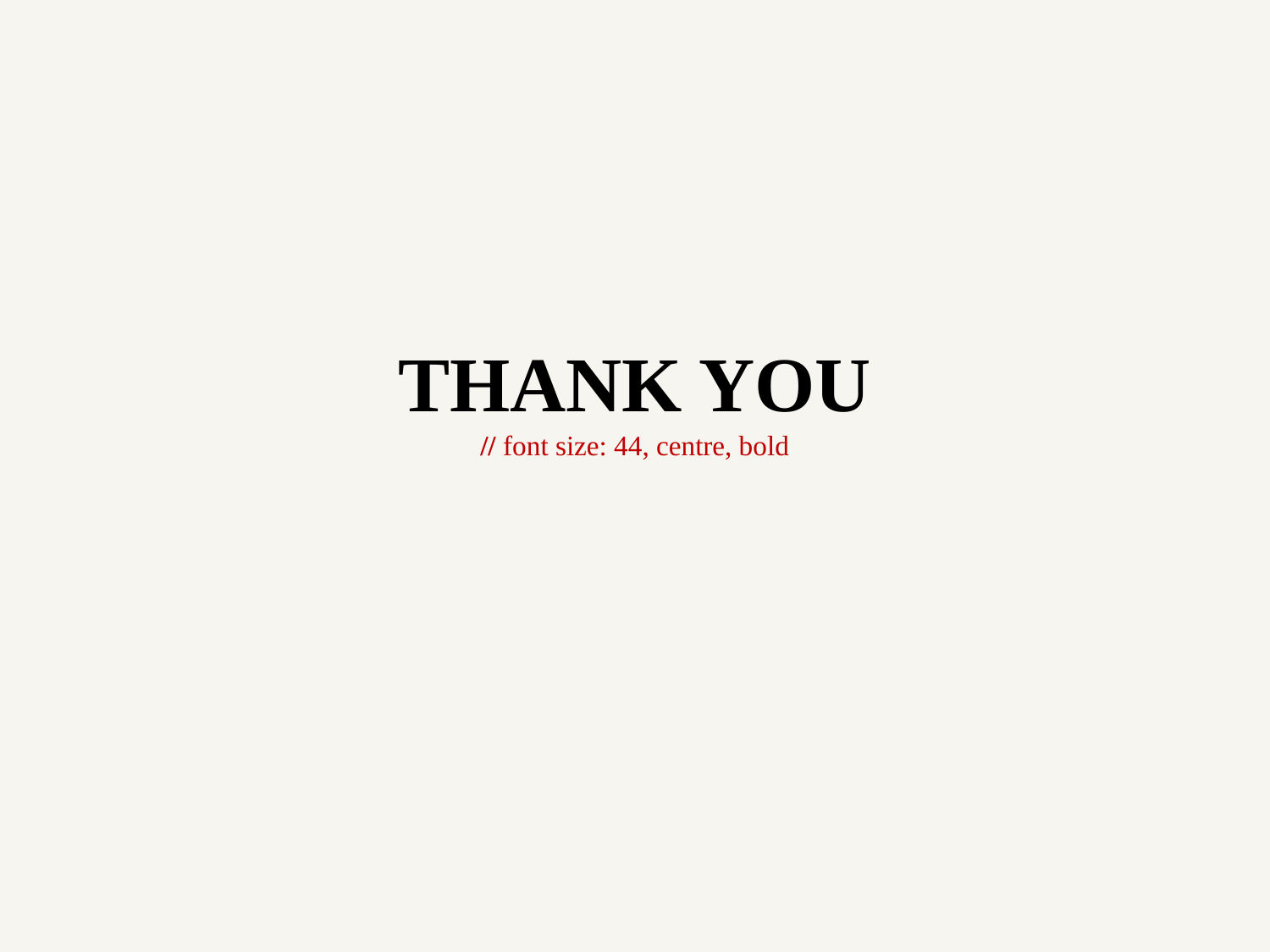

# THANK YOU // font size: 44, centre, bold